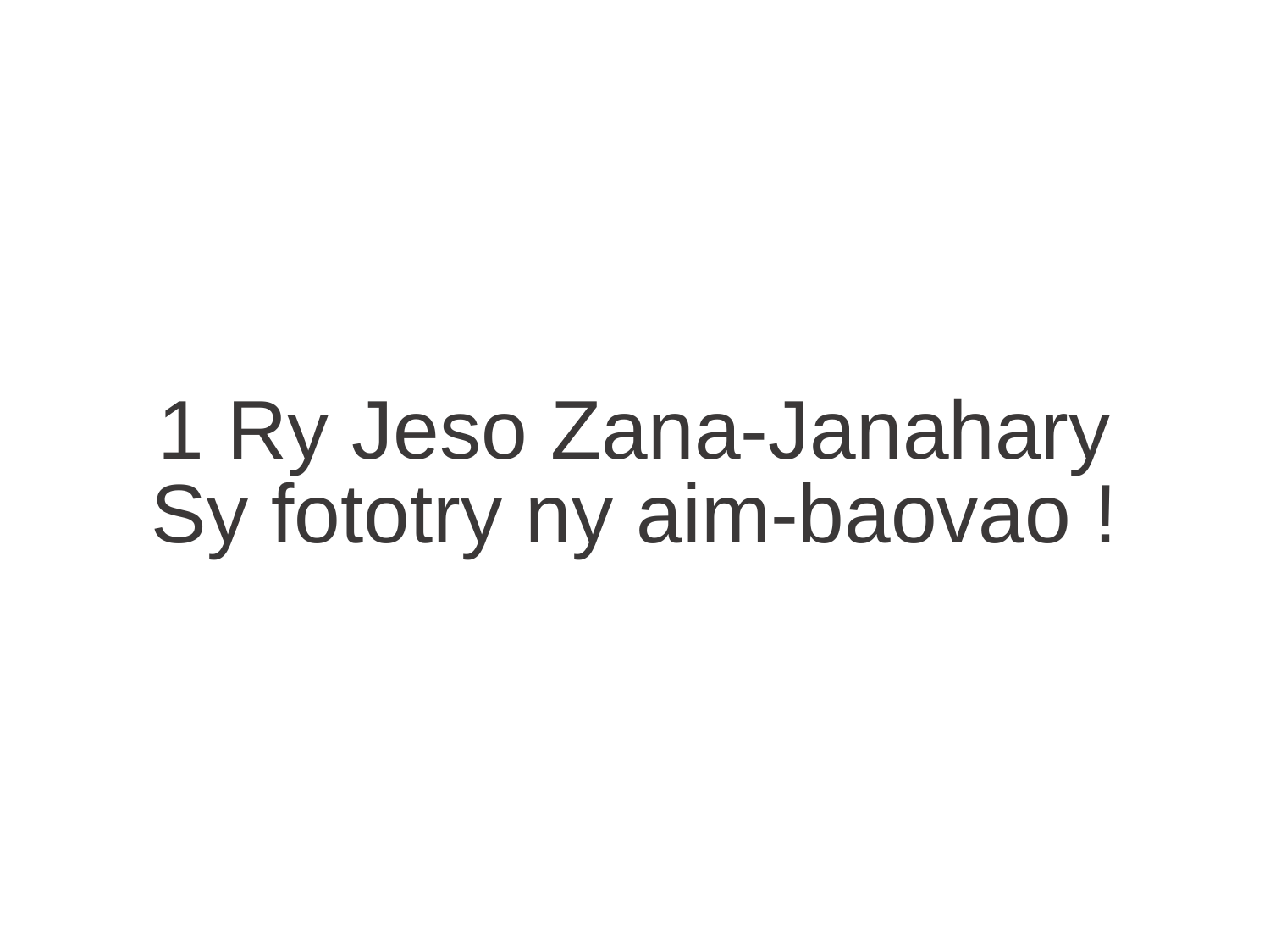

1 Ry Jeso Zana-Janahary
Sy fototry ny aim-baovao !